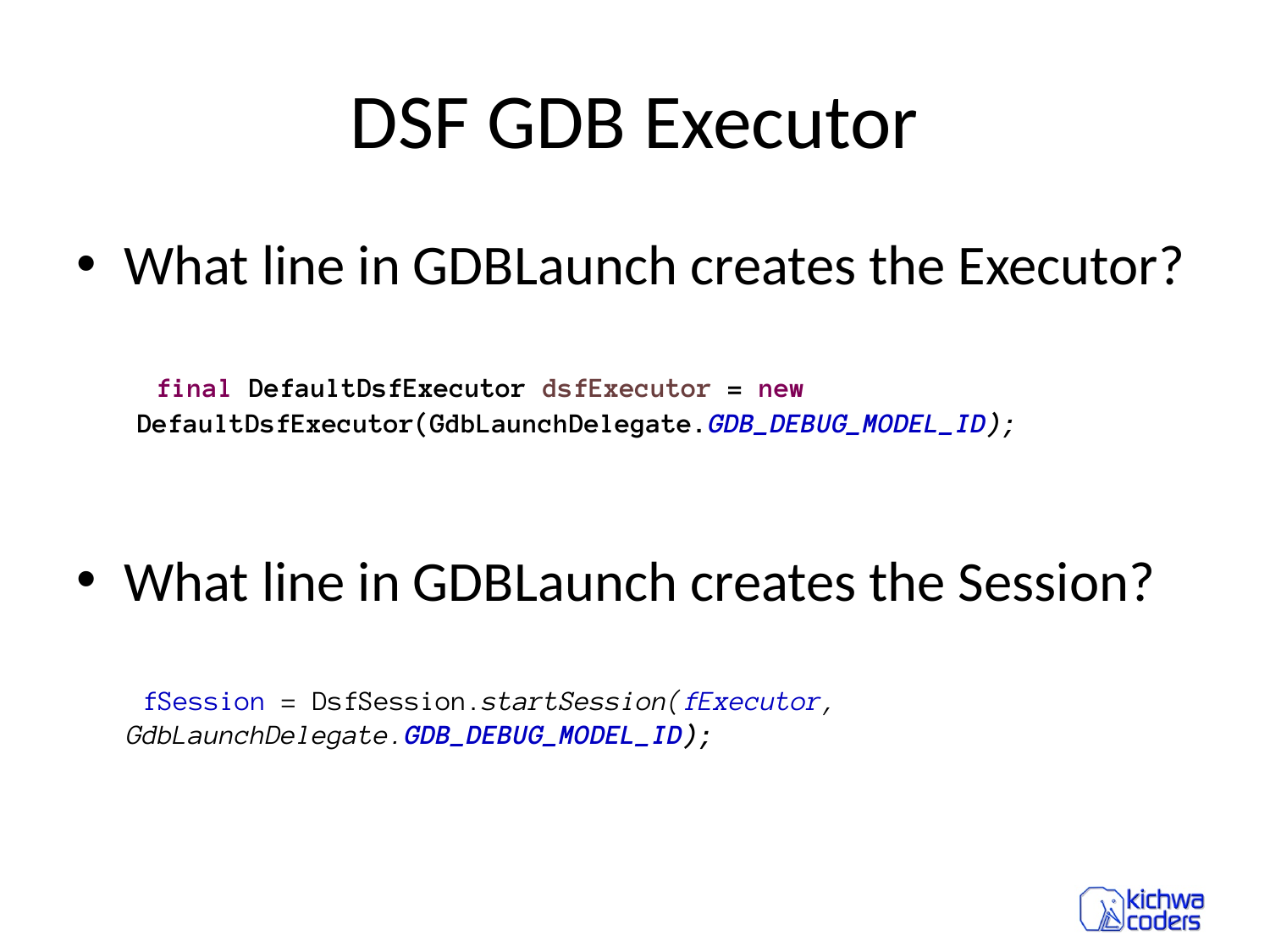

# DSF GDB Executor
What line in GDBLaunch creates the Executor?

What line in GDBLaunch creates the Session?
 final DefaultDsfExecutor dsfExecutor = new 	DefaultDsfExecutor(GdbLaunchDelegate.GDB_DEBUG_MODEL_ID);

 fSession = DsfSession.startSession(fExecutor, 		GdbLaunchDelegate.GDB_DEBUG_MODEL_ID);